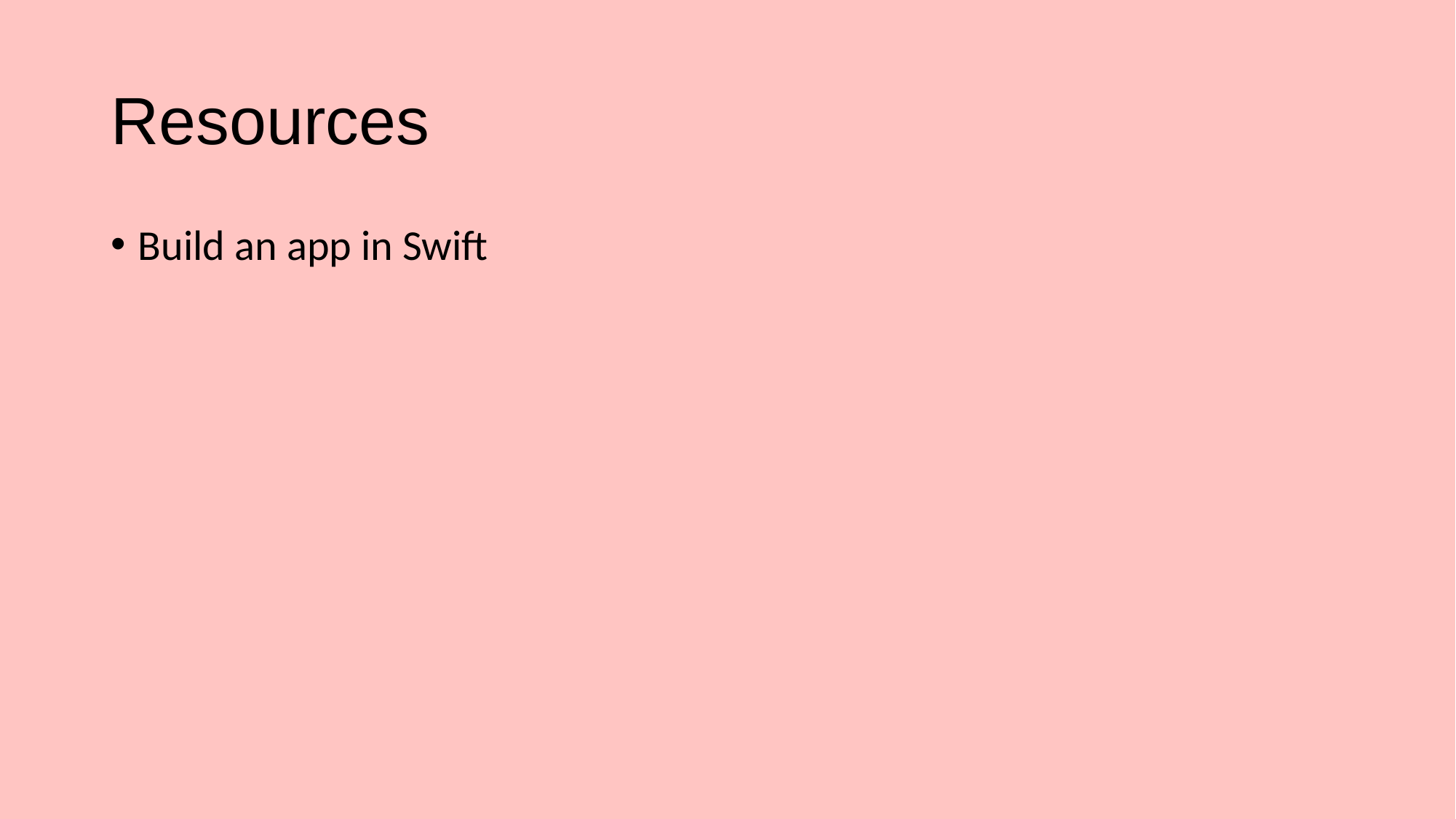

# Resources
Build an app in Swift